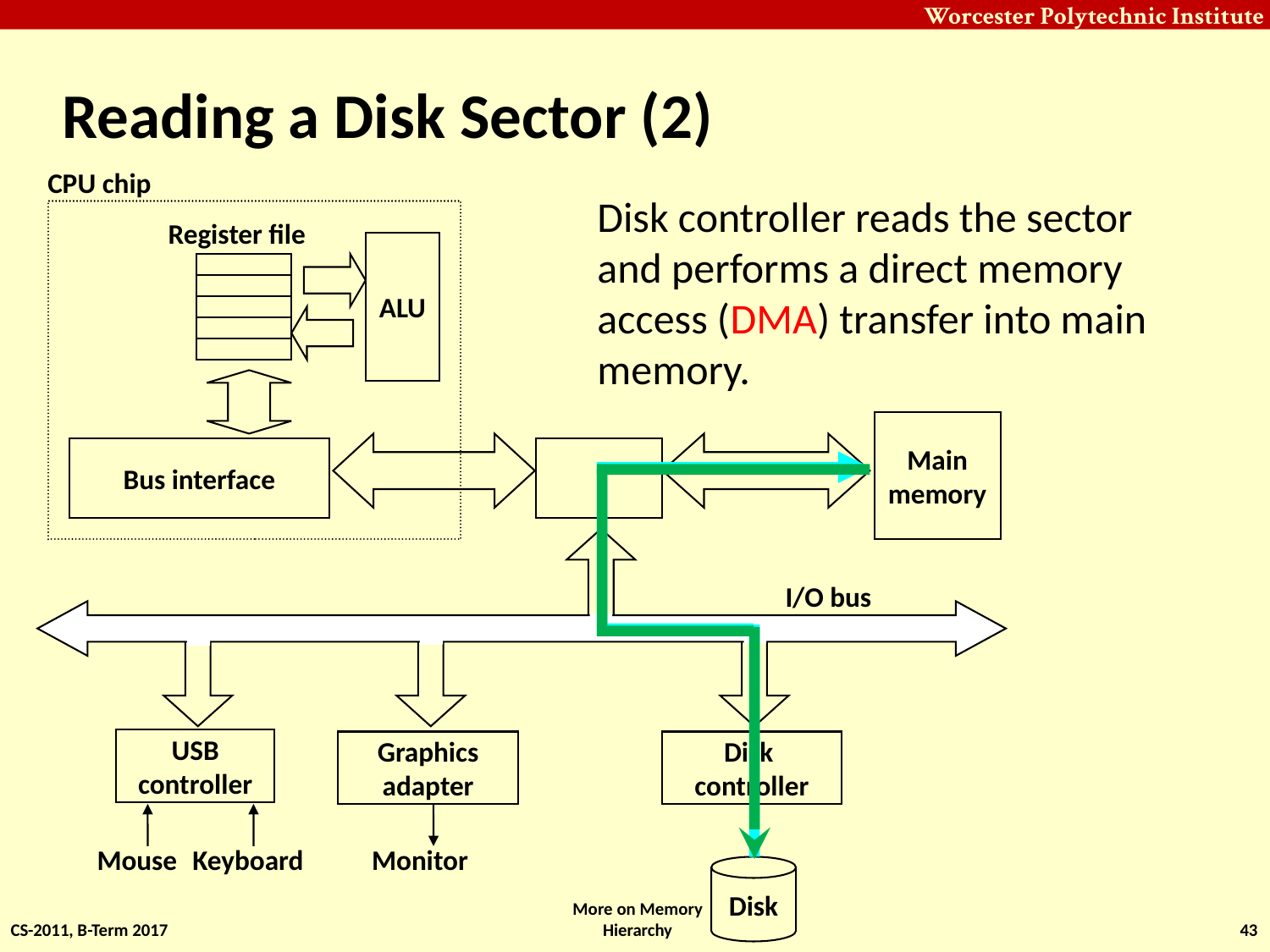

# Reading a Disk Sector (2)
CPU chip
Disk controller reads the sector and performs a direct memory access (DMA) transfer into main memory.

Register file
ALU

Main
memory

Bus interface

I/O bus

USB
controller
Graphics
adapter
Disk
controller

Mouse
Keyboard
Monitor
Disk
CS-2011, B-Term 2017
More on Memory Hierarchy
43